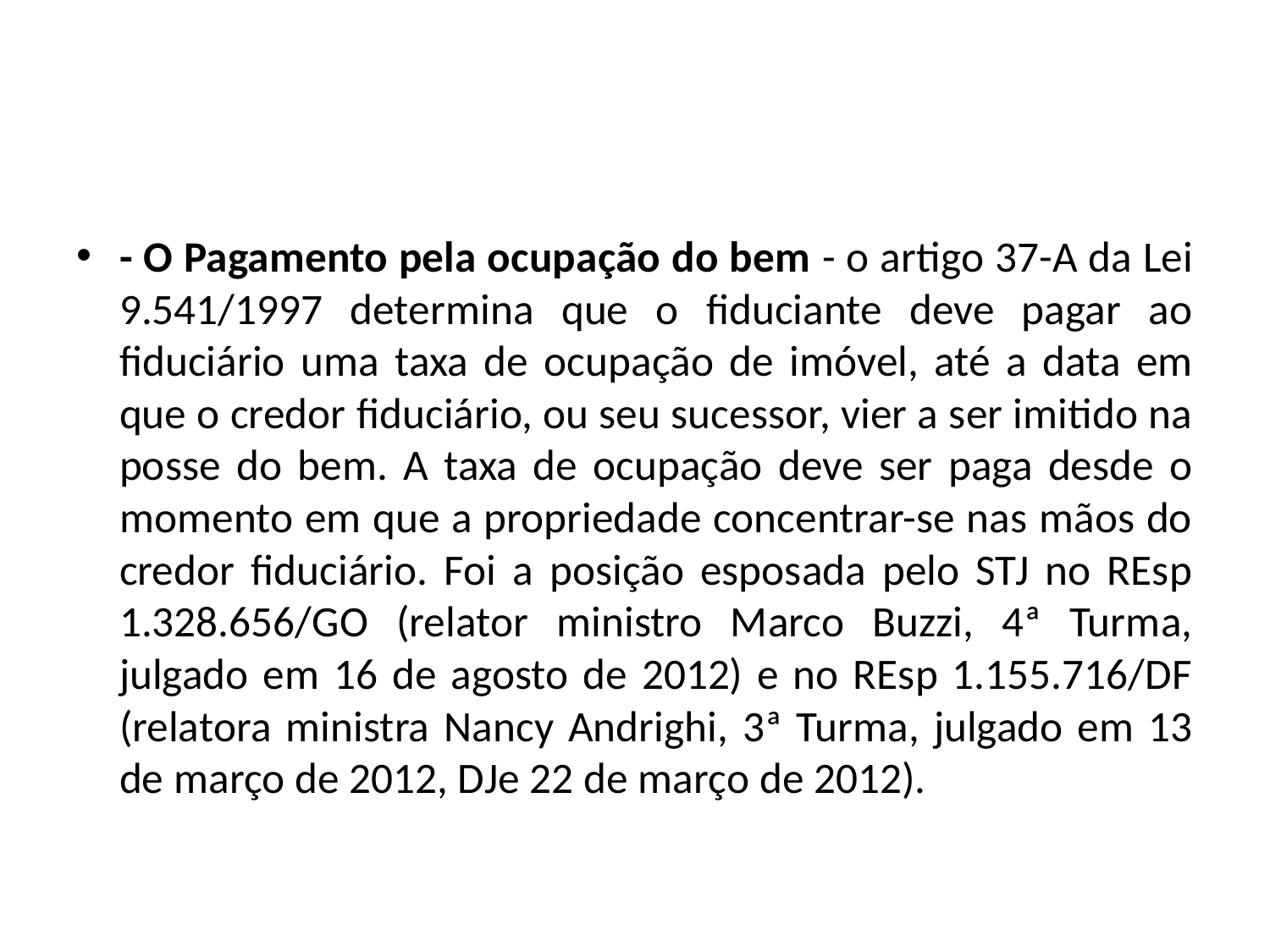

#
- O Pagamento pela ocupação do bem - o artigo 37-A da Lei 9.541/1997 determina que o fiduciante deve pagar ao fiduciário uma taxa de ocupação de imóvel, até a data em que o credor fiduciário, ou seu sucessor, vier a ser imitido na posse do bem. A taxa de ocupação deve ser paga desde o momento em que a propriedade concentrar-se nas mãos do credor fiduciário. Foi a posição esposada pelo STJ no REsp 1.328.656/GO (relator ministro Marco Buzzi, 4ª Turma, julgado em 16 de agosto de 2012) e no REsp 1.155.716/DF (relatora ministra Nancy Andrighi, 3ª Turma, julgado em 13 de março de 2012, DJe 22 de março de 2012).